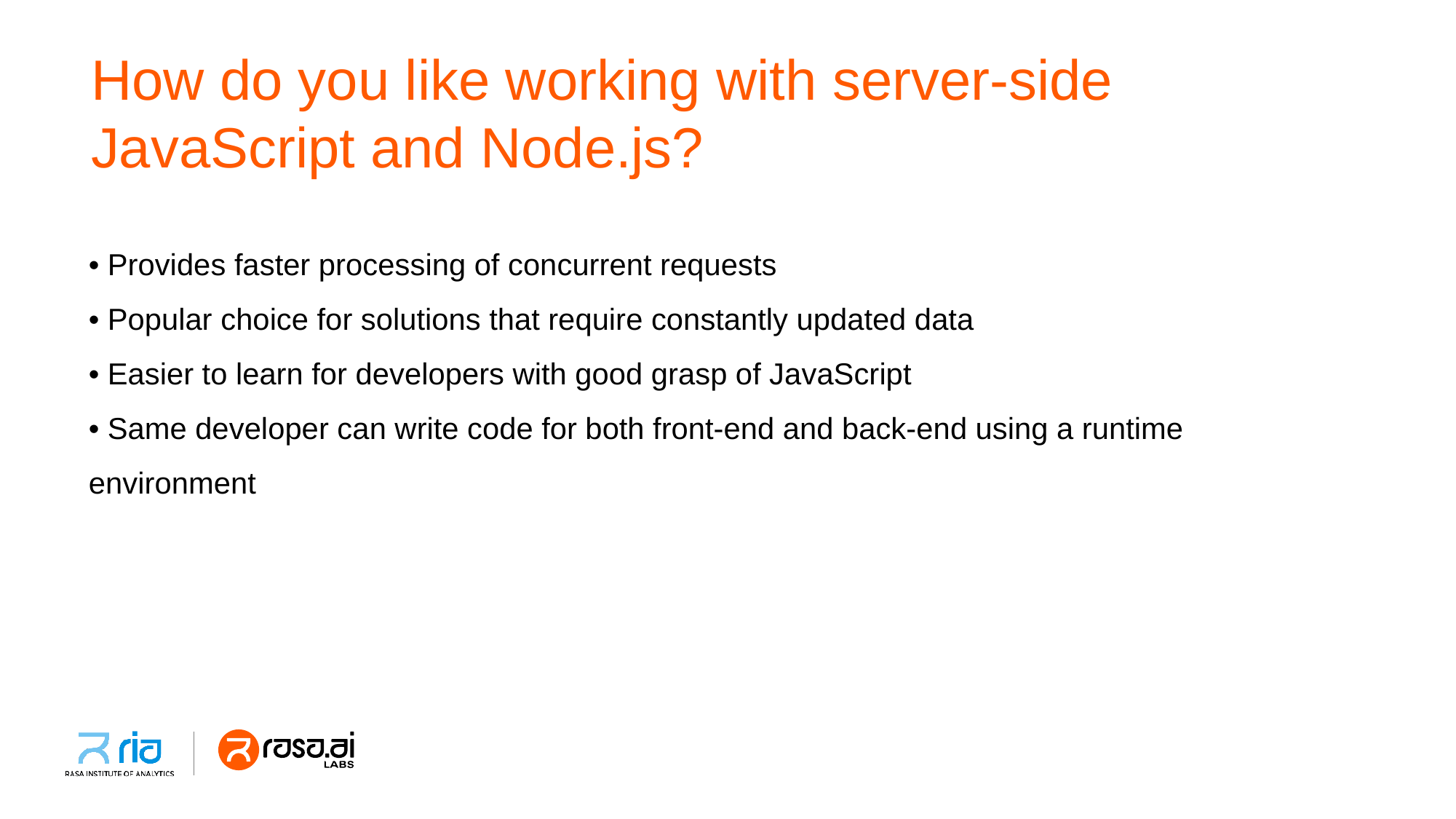

# How do you like working with server-side JavaScript and Node.js?
• Provides faster processing of concurrent requests
• Popular choice for solutions that require constantly updated data
• Easier to learn for developers with good grasp of JavaScript
• Same developer can write code for both front-end and back-end using a runtime environment